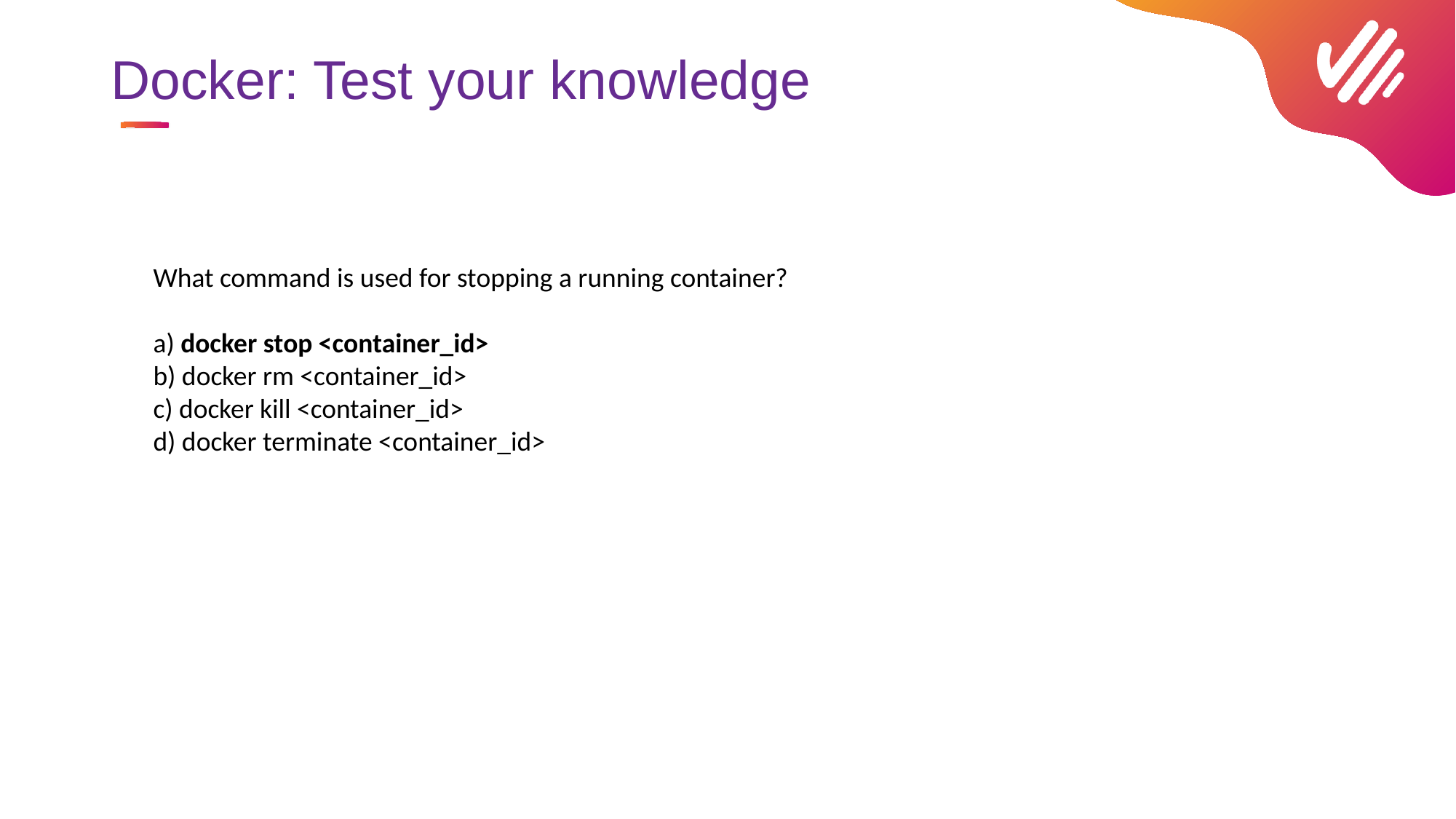

# Docker: Test your knowledge
What command is used for stopping a running container?

a) docker stop <container_id>
b) docker rm <container_id>
c) docker kill <container_id>
d) docker terminate <container_id>